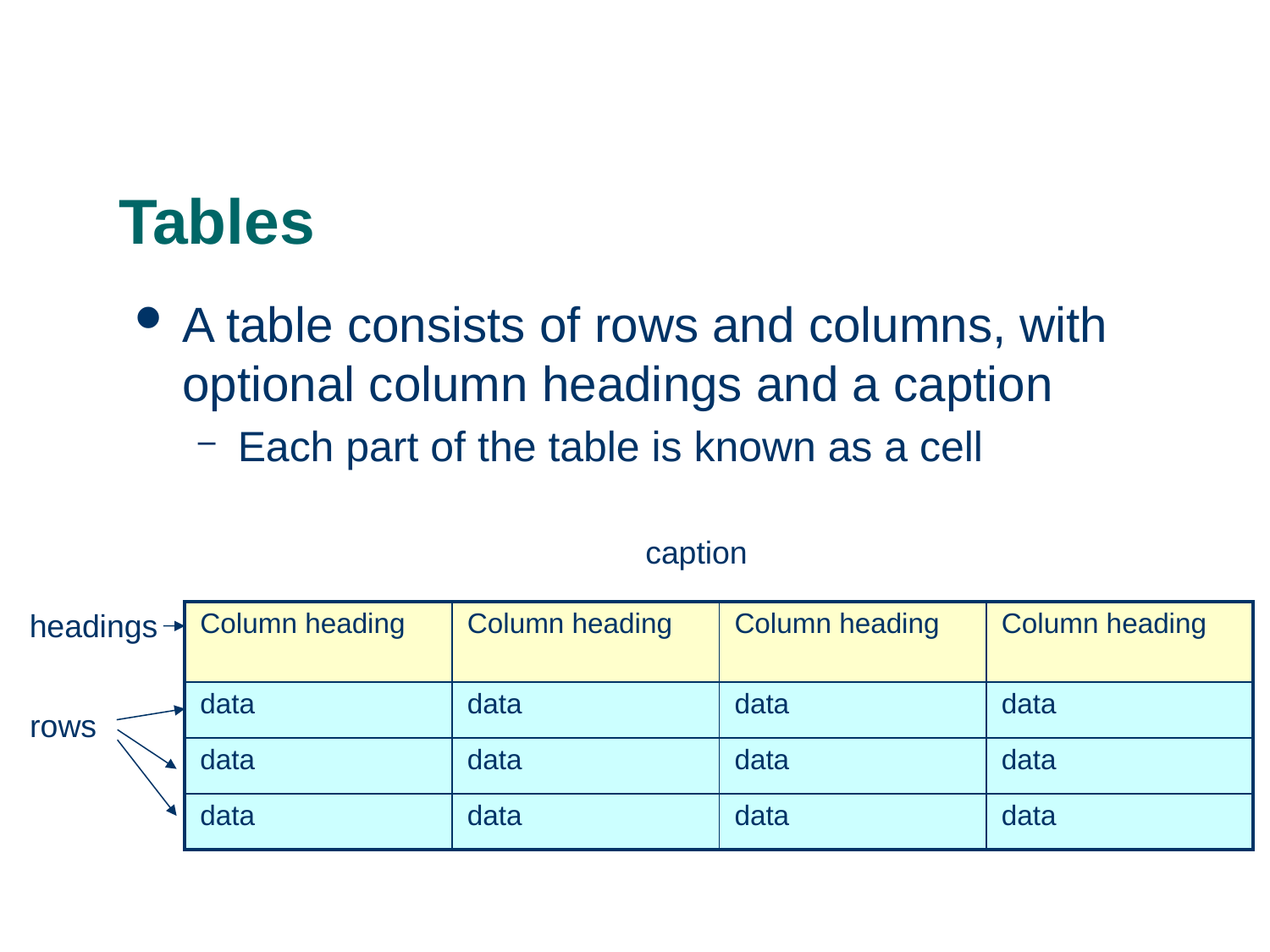

# Tables
A table consists of rows and columns, with optional column headings and a caption
Each part of the table is known as a cell
caption
headings
| Column heading | Column heading | Column heading | Column heading |
| --- | --- | --- | --- |
| data | data | data | data |
| data | data | data | data |
| data | data | data | data |

rows